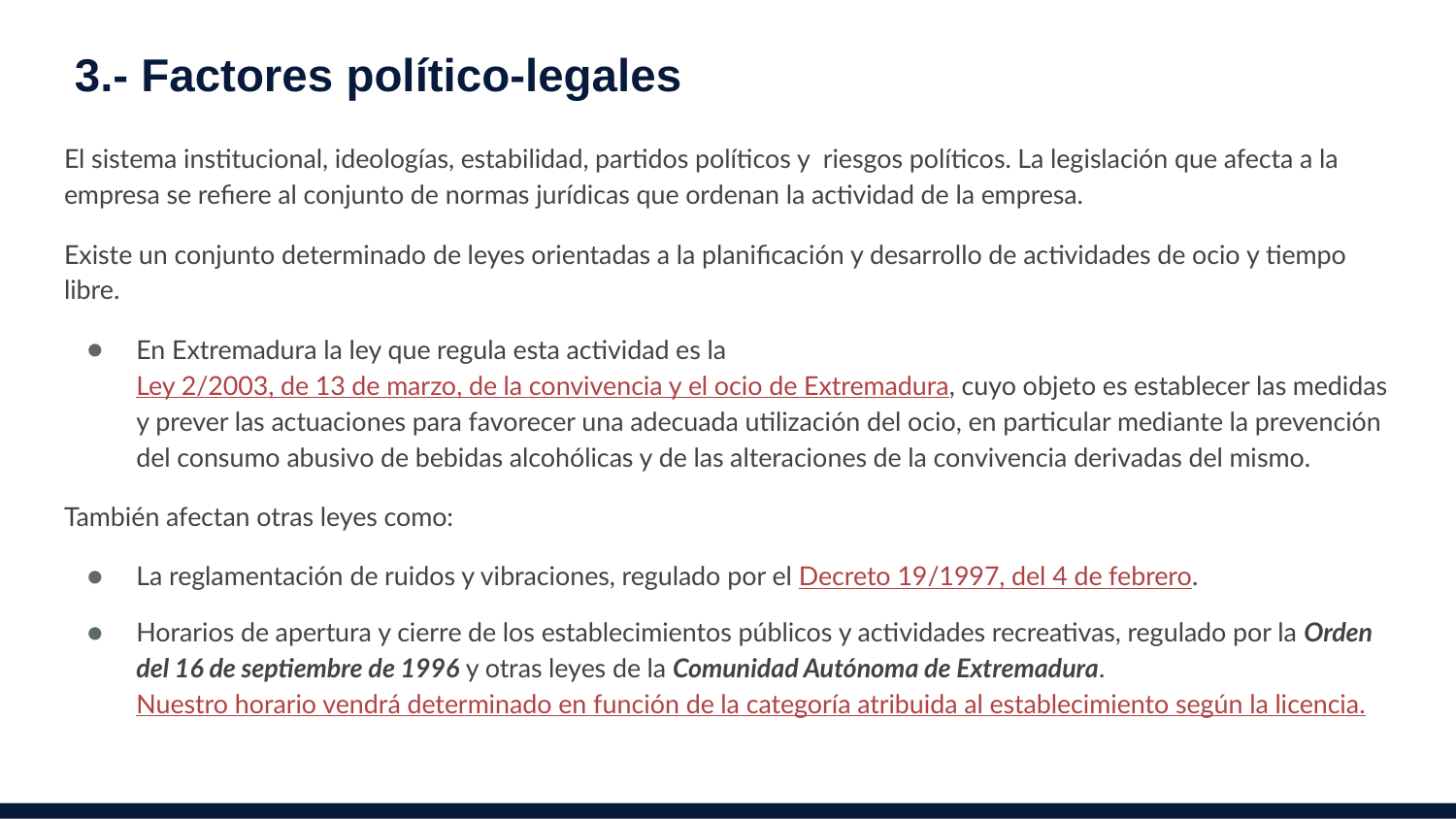

# 3.- Factores político-legales
El sistema institucional, ideologías, estabilidad, partidos políticos y  riesgos políticos. La legislación que afecta a la empresa se refiere al conjunto de normas jurídicas que ordenan la actividad de la empresa.
Existe un conjunto determinado de leyes orientadas a la planificación y desarrollo de actividades de ocio y tiempo libre.
En Extremadura la ley que regula esta actividad es la Ley 2/2003, de 13 de marzo, de la convivencia y el ocio de Extremadura, cuyo objeto es establecer las medidas y prever las actuaciones para favorecer una adecuada utilización del ocio, en particular mediante la prevención del consumo abusivo de bebidas alcohólicas y de las alteraciones de la convivencia derivadas del mismo.
También afectan otras leyes como:
La reglamentación de ruidos y vibraciones, regulado por el Decreto 19/1997, del 4 de febrero.
Horarios de apertura y cierre de los establecimientos públicos y actividades recreativas, regulado por la Orden del 16 de septiembre de 1996 y otras leyes de la Comunidad Autónoma de Extremadura. Nuestro horario vendrá determinado en función de la categoría atribuida al establecimiento según la licencia.